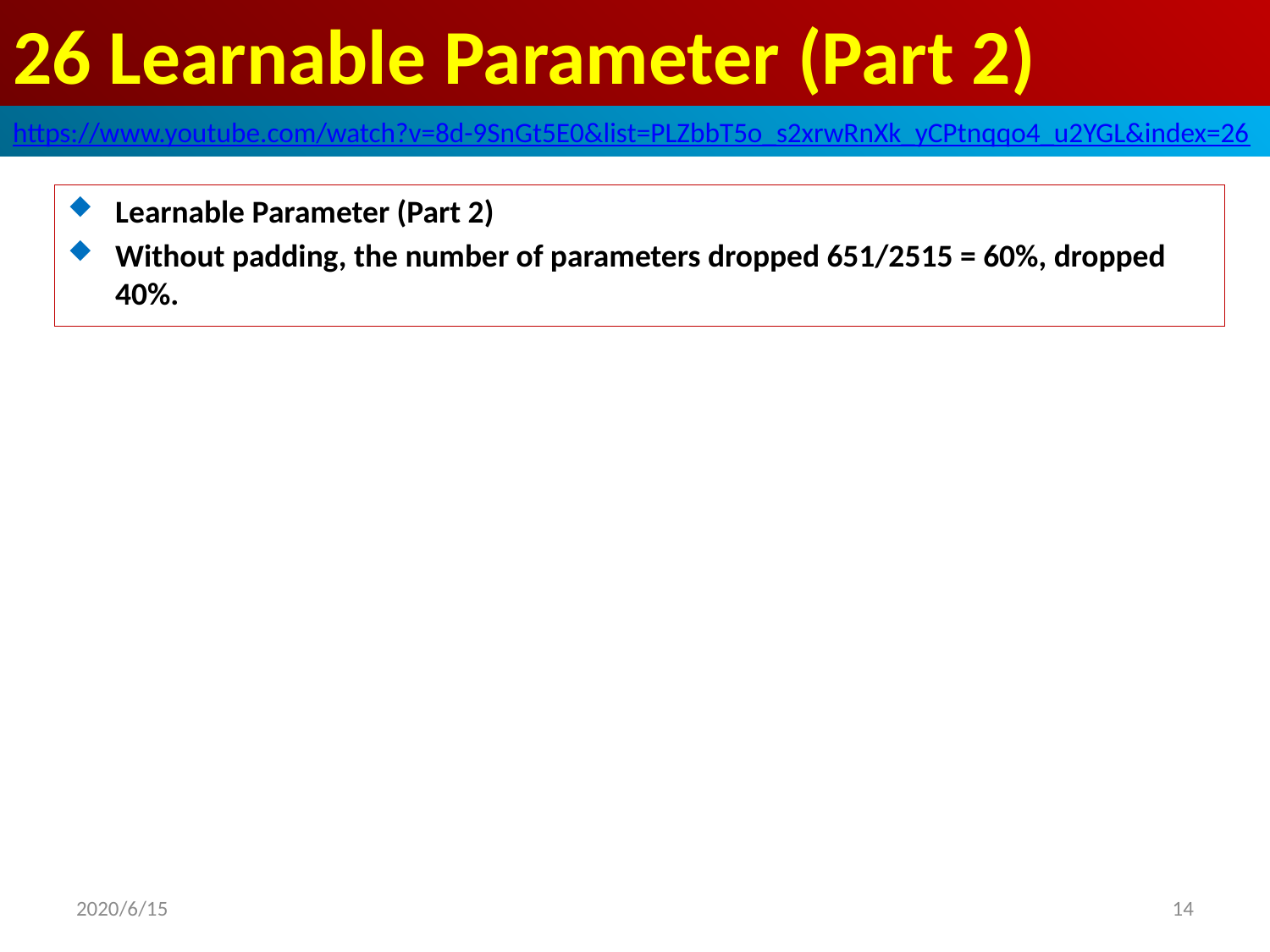

# 26 Learnable Parameter (Part 2)
https://www.youtube.com/watch?v=8d-9SnGt5E0&list=PLZbbT5o_s2xrwRnXk_yCPtnqqo4_u2YGL&index=26
Learnable Parameter (Part 2)
Without padding, the number of parameters dropped 651/2515 = 60%, dropped 40%.
2020/6/15
14